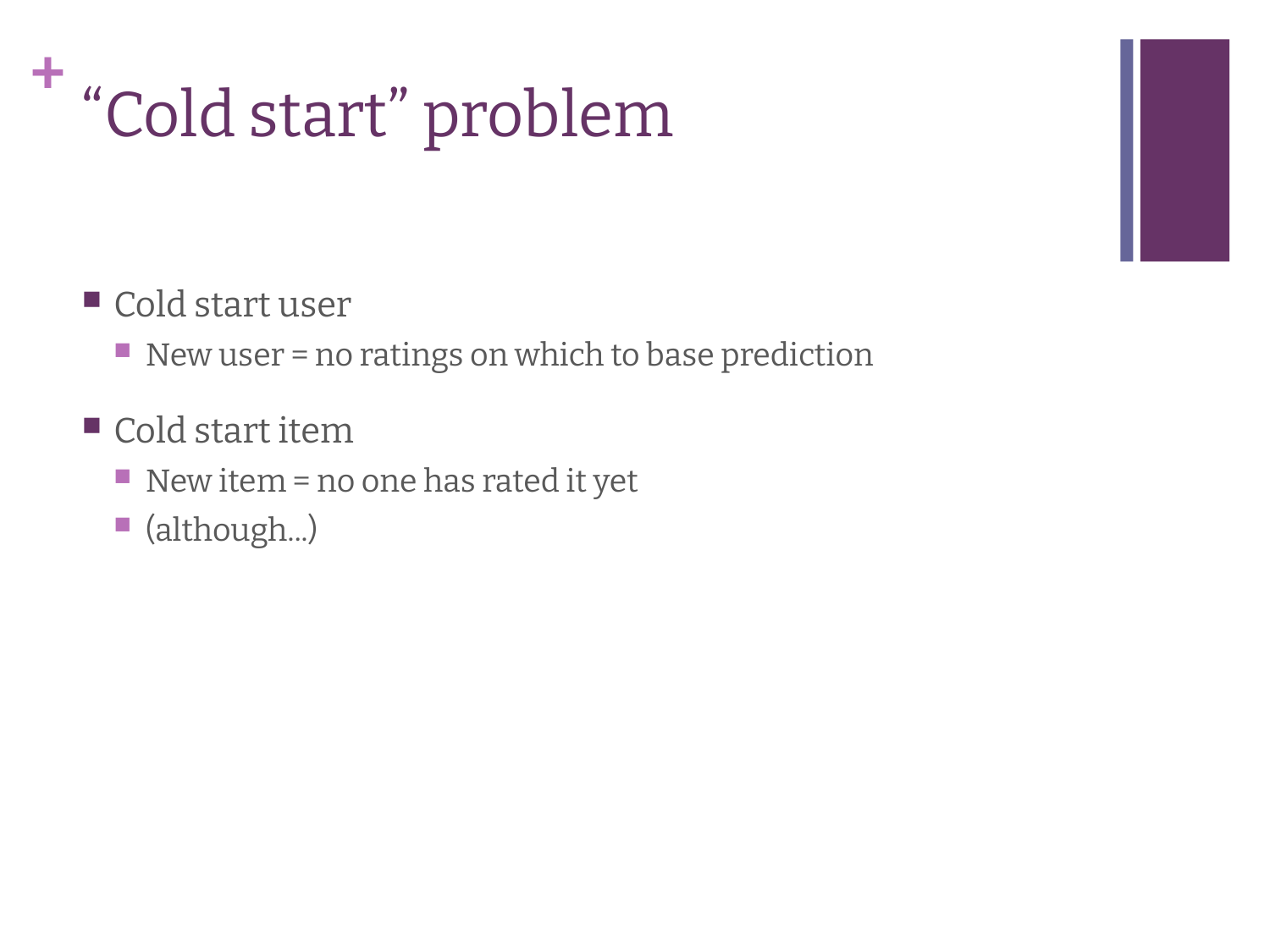

# “Cold start” problem
Cold start user
New user = no ratings on which to base prediction
Cold start item
New item = no one has rated it yet
(although...)